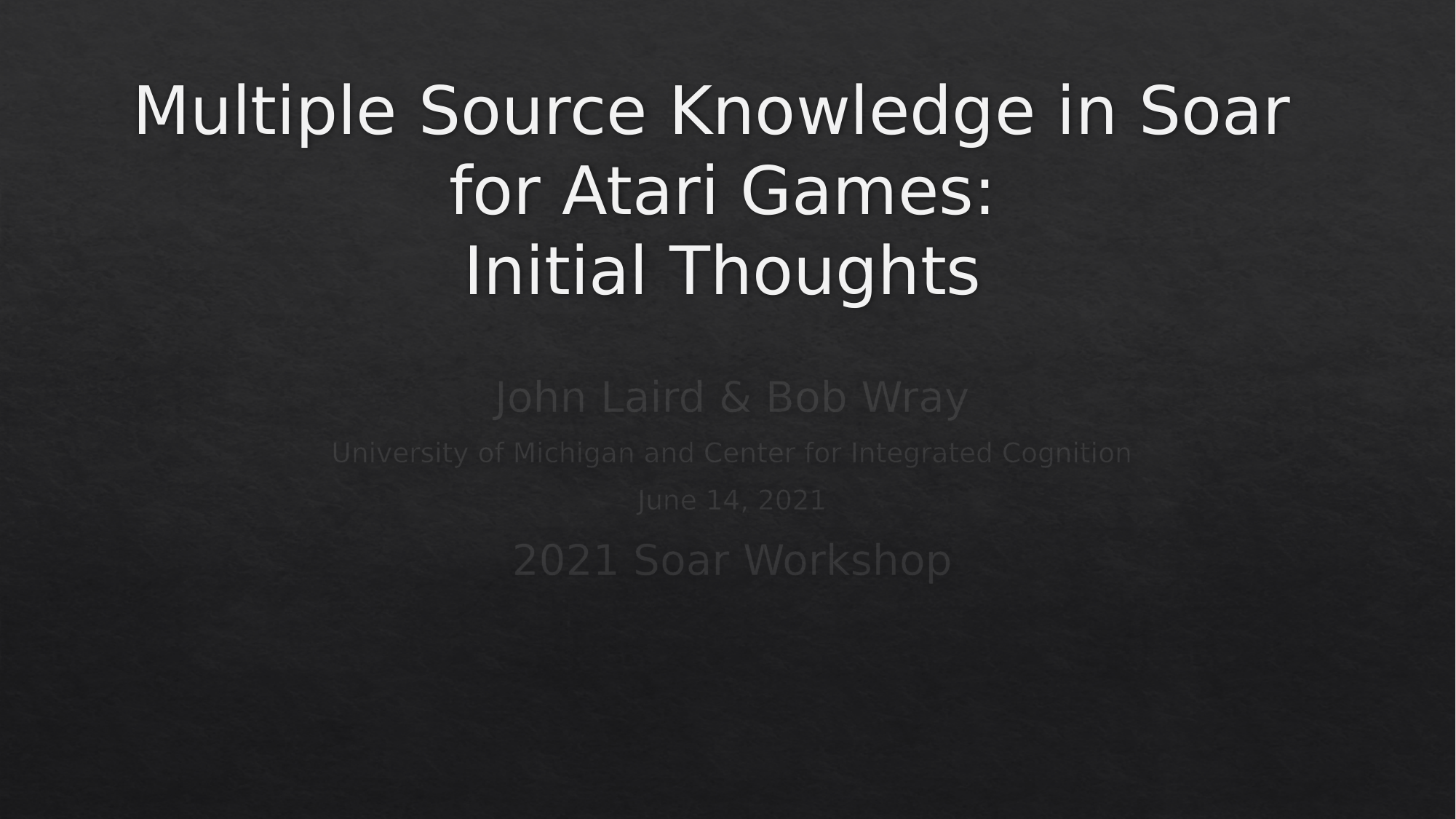

# Multiple Source Knowledge in Soar for Atari Games: Initial Thoughts
John Laird & Bob Wray
University of Michigan and Center for Integrated Cognition
June 14, 2021
2021 Soar Workshop